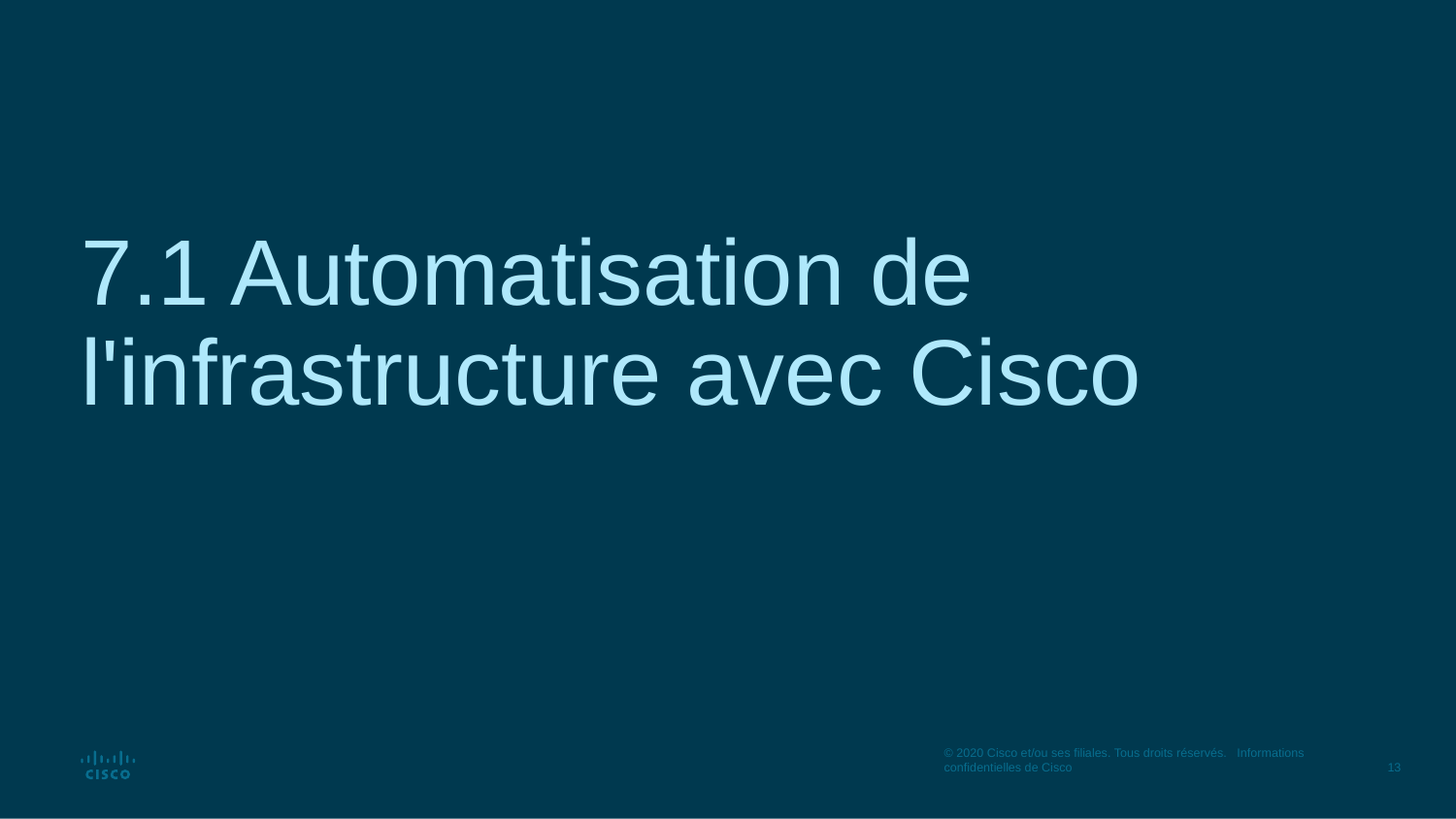

# 7.1 Automatisation de l'infrastructure avec Cisco